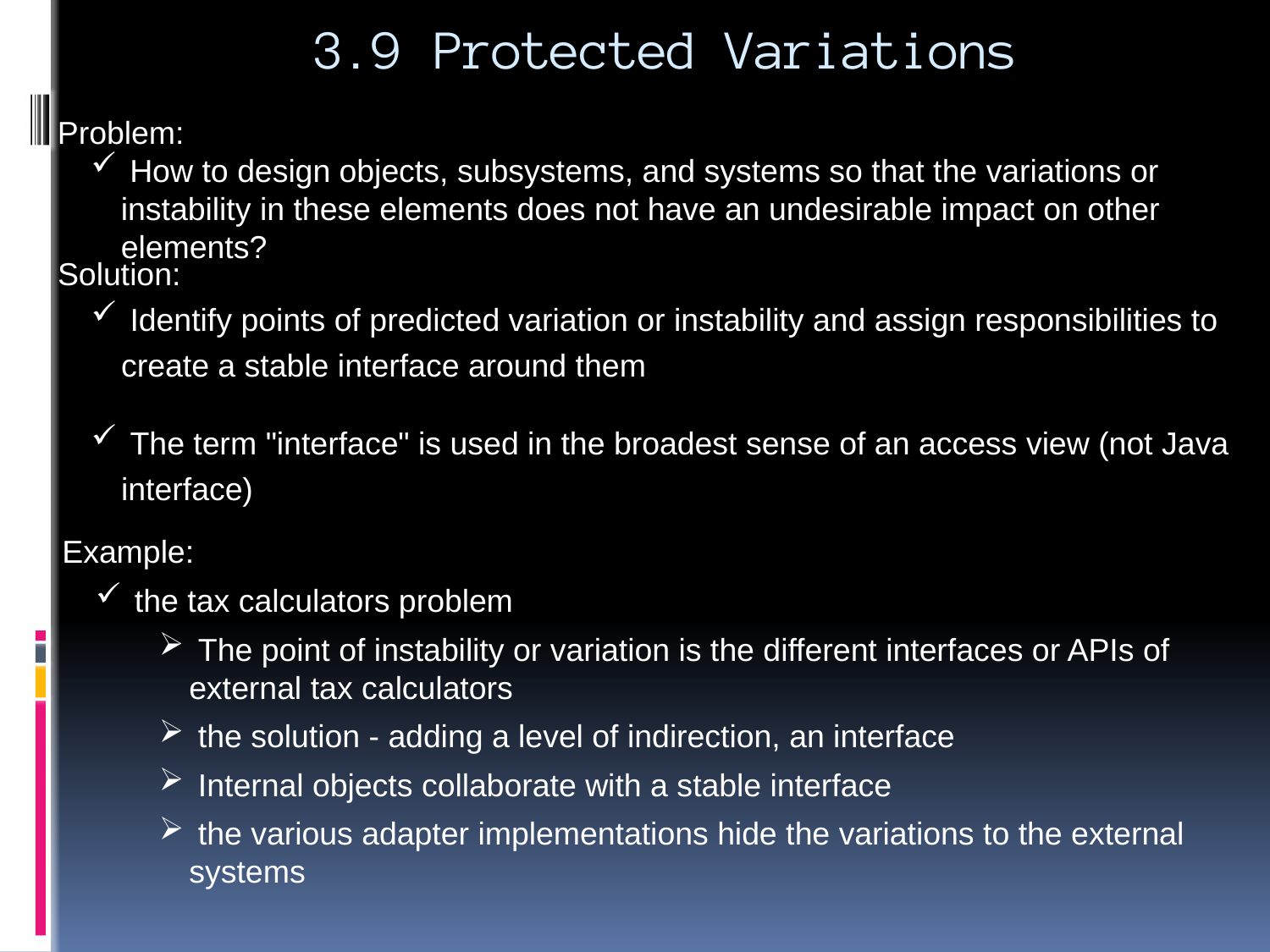

# 3.9 Protected Variations
Problem:
 How to design objects, subsystems, and systems so that the variations or instability in these elements does not have an undesirable impact on other elements?
Solution:
 Identify points of predicted variation or instability and assign responsibilities to create a stable interface around them
 The term "interface" is used in the broadest sense of an access view (not Java interface)
Example:
 the tax calculators problem
 The point of instability or variation is the different interfaces or APIs of external tax calculators
 the solution - adding a level of indirection, an interface
 Internal objects collaborate with a stable interface
 the various adapter implementations hide the variations to the external systems